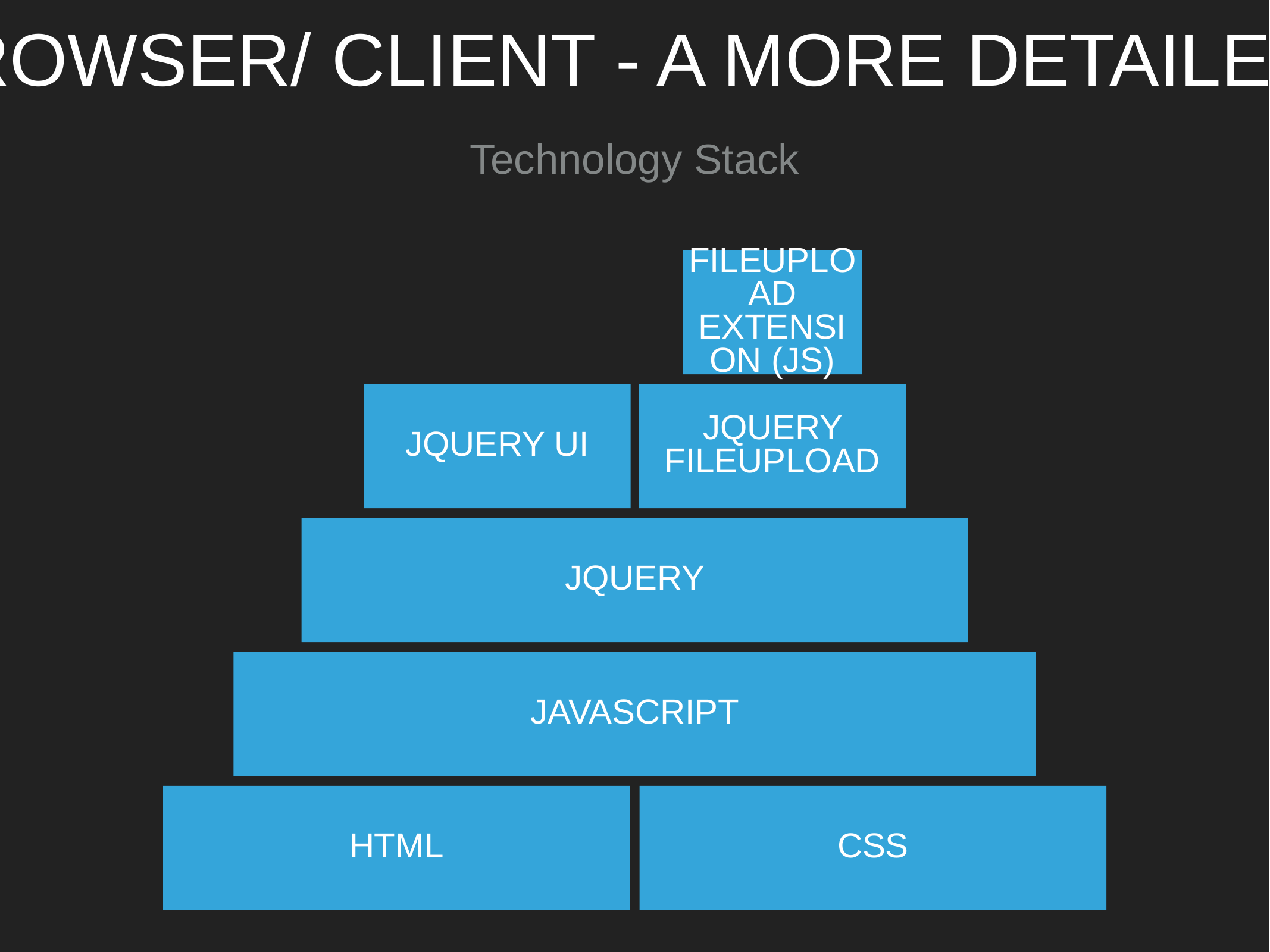

Web Browser/ Client - A More Detailed Look
Technology Stack
FileUpload Extension (JS)
JQuery UI
JQuery FileUpload
JQuery
Javascript
HTML
CSS